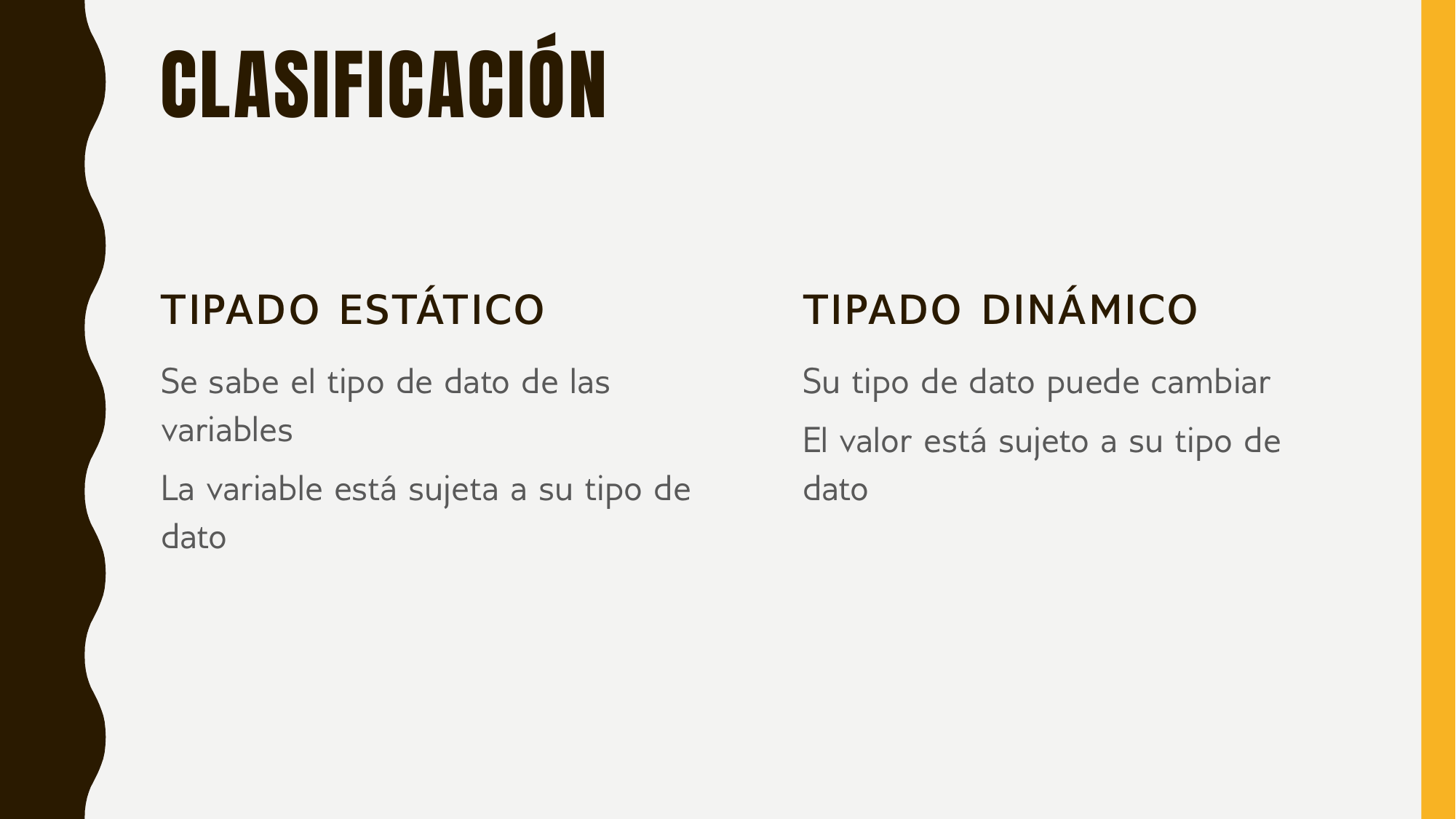

# clasificación
Tipado estático
Tipado dinámico
Se sabe el tipo de dato de las variables
La variable está sujeta a su tipo de dato
Su tipo de dato puede cambiar
El valor está sujeto a su tipo de dato